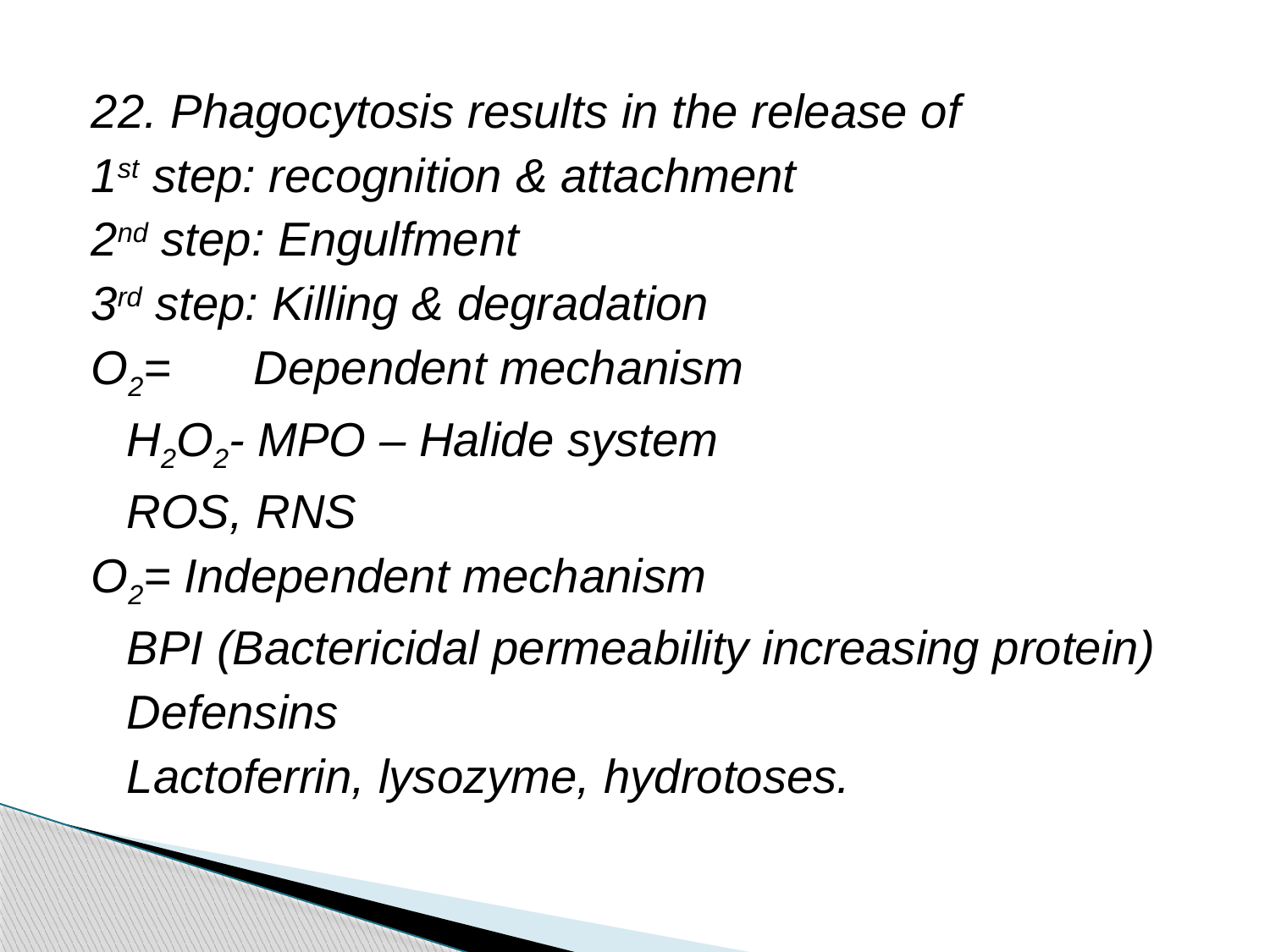

22. Phagocytosis results in the release of
1st step: recognition & attachment
2nd step: Engulfment
3rd step: Killing & degradation
O2=	Dependent mechanism
	H2O2- MPO – Halide system
	ROS, RNS
O2= Independent mechanism
	BPI (Bactericidal permeability increasing protein)
	Defensins
	Lactoferrin, lysozyme, hydrotoses.